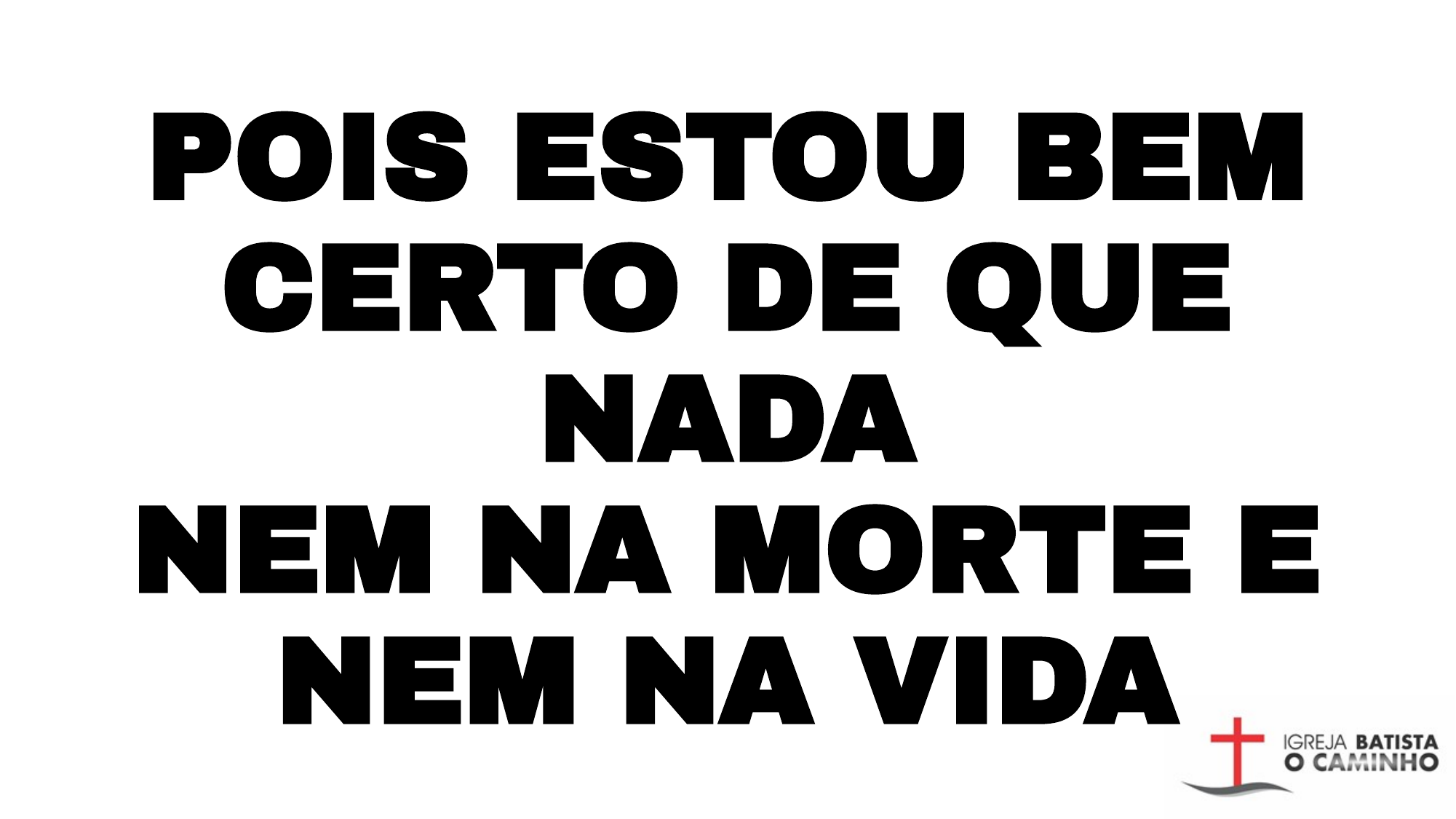

# Pois estou bem certo de que nada Nem na morte e nem na vida